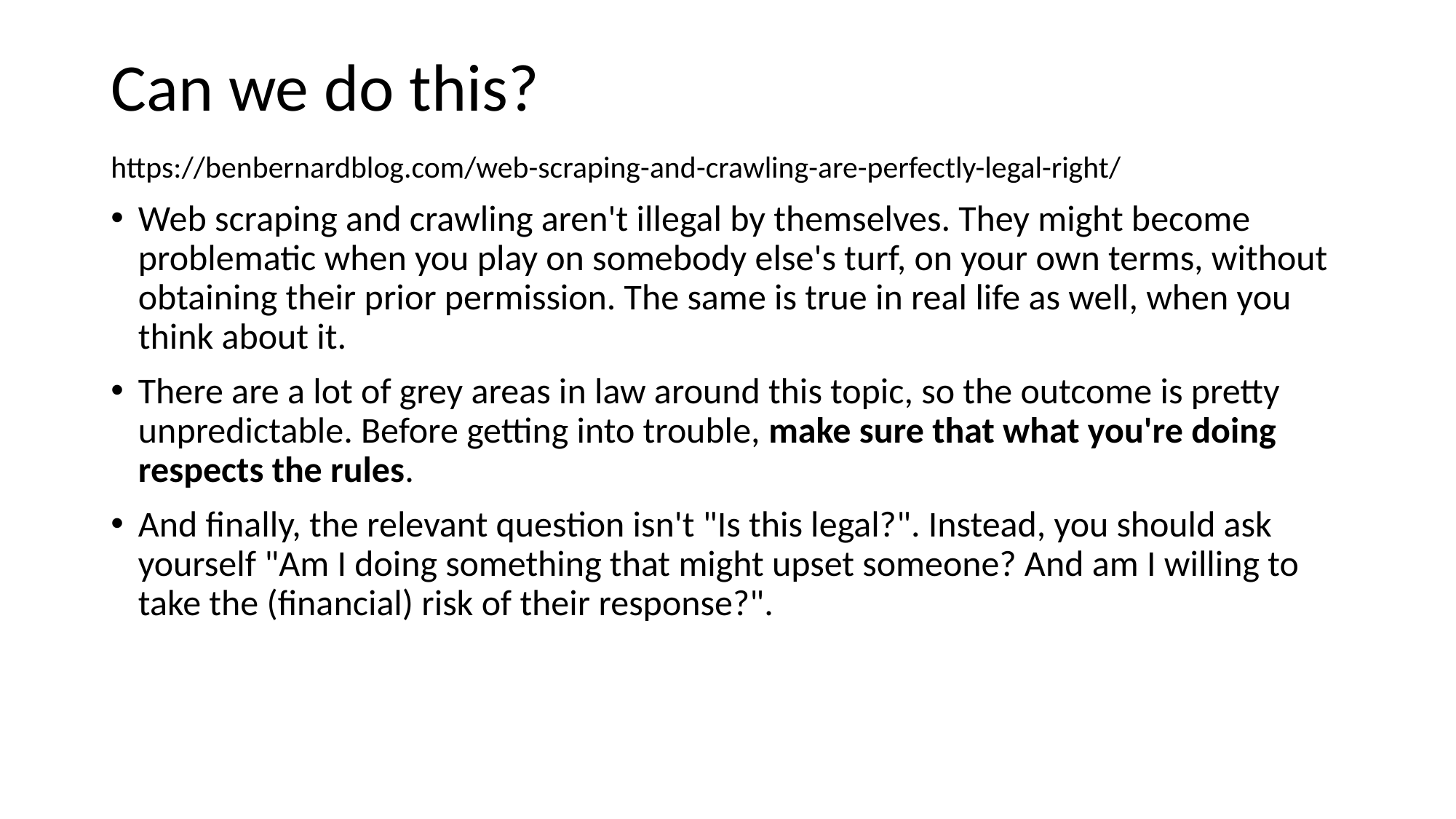

# Can we do this?
https://benbernardblog.com/web-scraping-and-crawling-are-perfectly-legal-right/
Web scraping and crawling aren't illegal by themselves. They might become problematic when you play on somebody else's turf, on your own terms, without obtaining their prior permission. The same is true in real life as well, when you think about it.
There are a lot of grey areas in law around this topic, so the outcome is pretty unpredictable. Before getting into trouble, make sure that what you're doing respects the rules.
And finally, the relevant question isn't "Is this legal?". Instead, you should ask yourself "Am I doing something that might upset someone? And am I willing to take the (financial) risk of their response?".